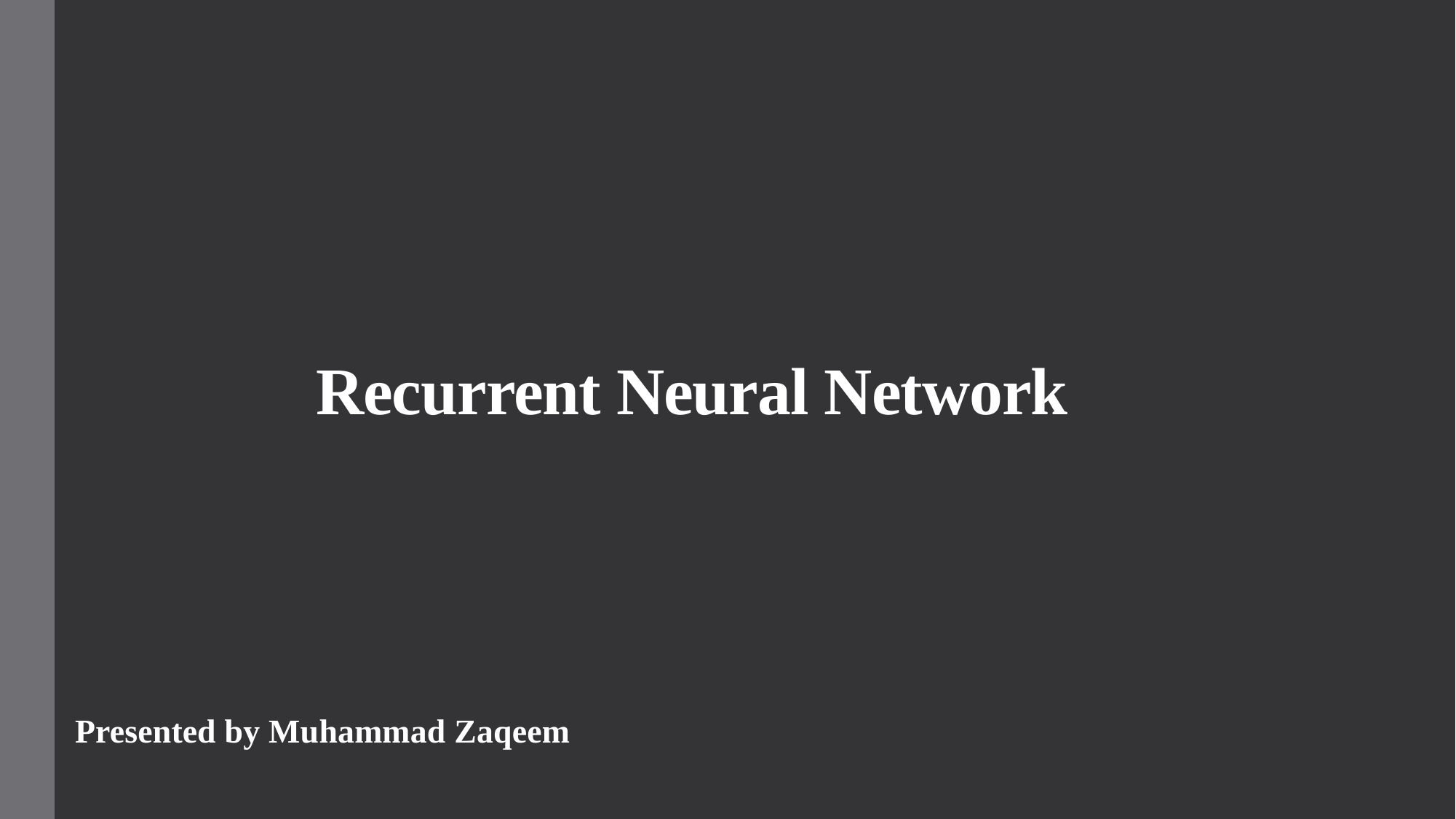

# Recurrent Neural Network
Presented by Muhammad Zaqeem